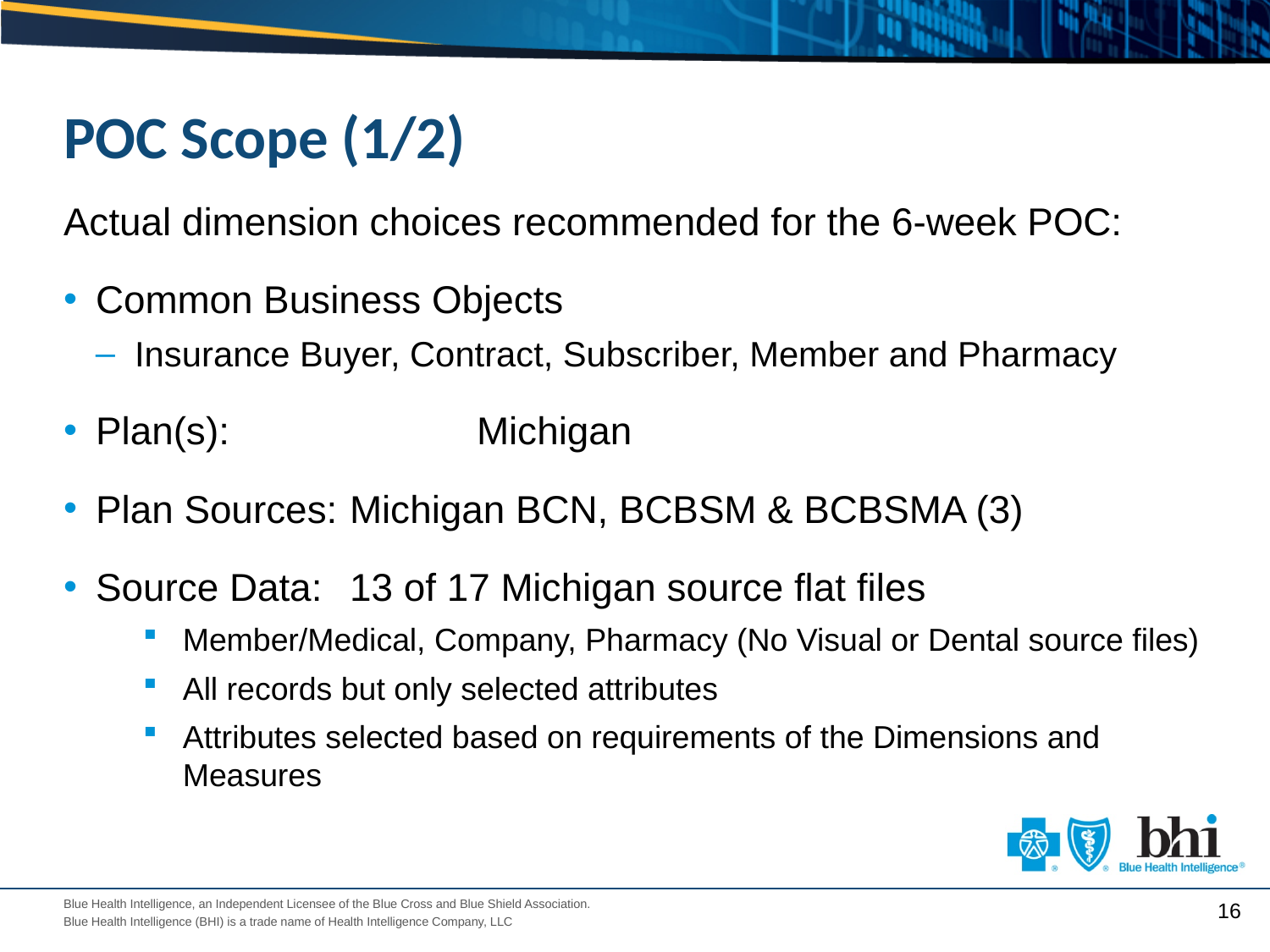

# POC Scope (1/2)
Actual dimension choices recommended for the 6-week POC:
Common Business Objects
Insurance Buyer, Contract, Subscriber, Member and Pharmacy
Plan(s):		Michigan
Plan Sources:	Michigan BCN, BCBSM & BCBSMA (3)
Source Data:	13 of 17 Michigan source flat files
Member/Medical, Company, Pharmacy (No Visual or Dental source files)
All records but only selected attributes
Attributes selected based on requirements of the Dimensions and Measures